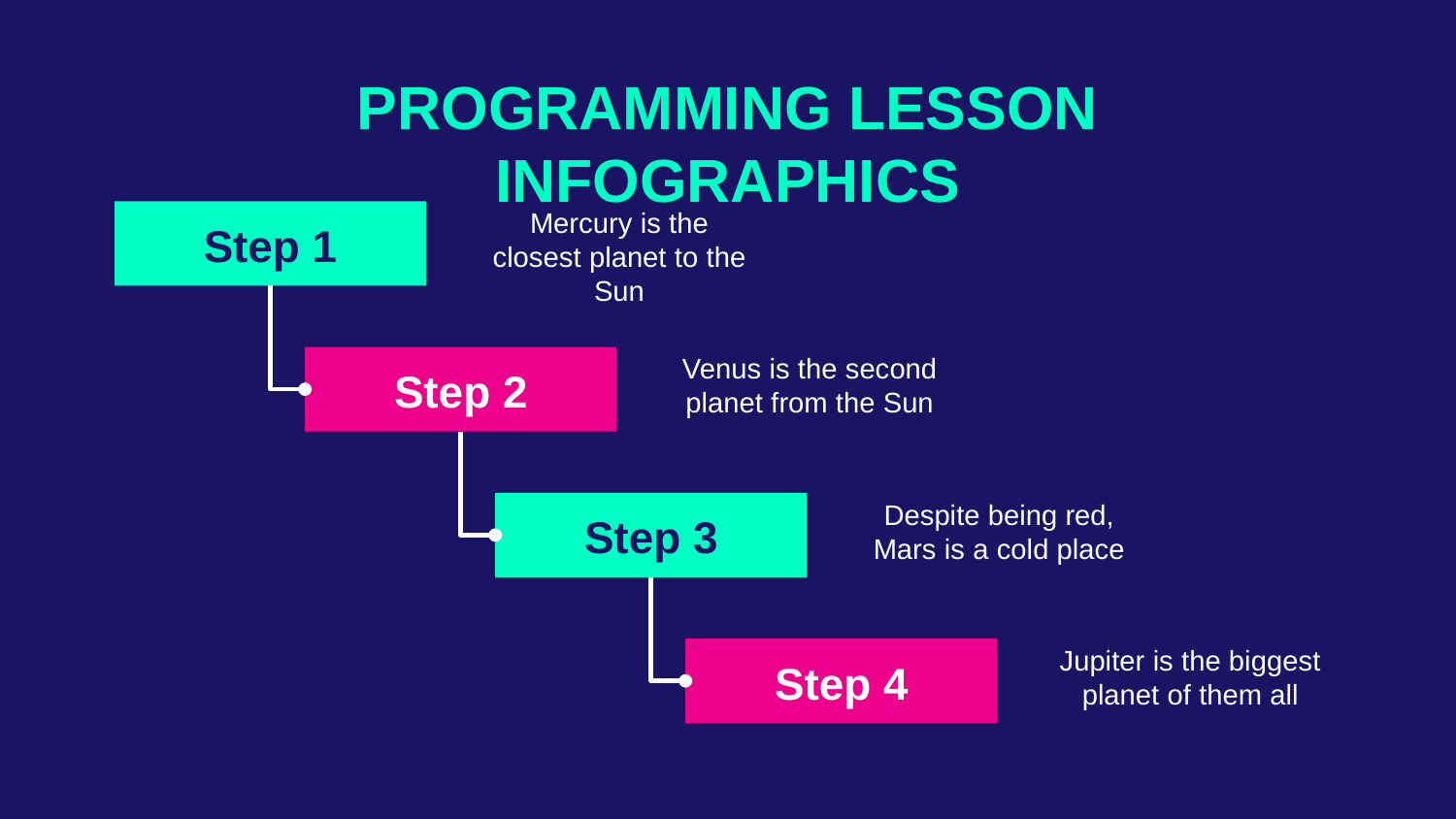

# PROGRAMMING LESSON INFOGRAPHICS
Mercury is the closest planet to the Sun

Step 1
Venus is the second planet from the Sun

Step 2
Despite being red, Mars is a cold place

Step 3
Jupiter is the biggest planet of them all

Step 4